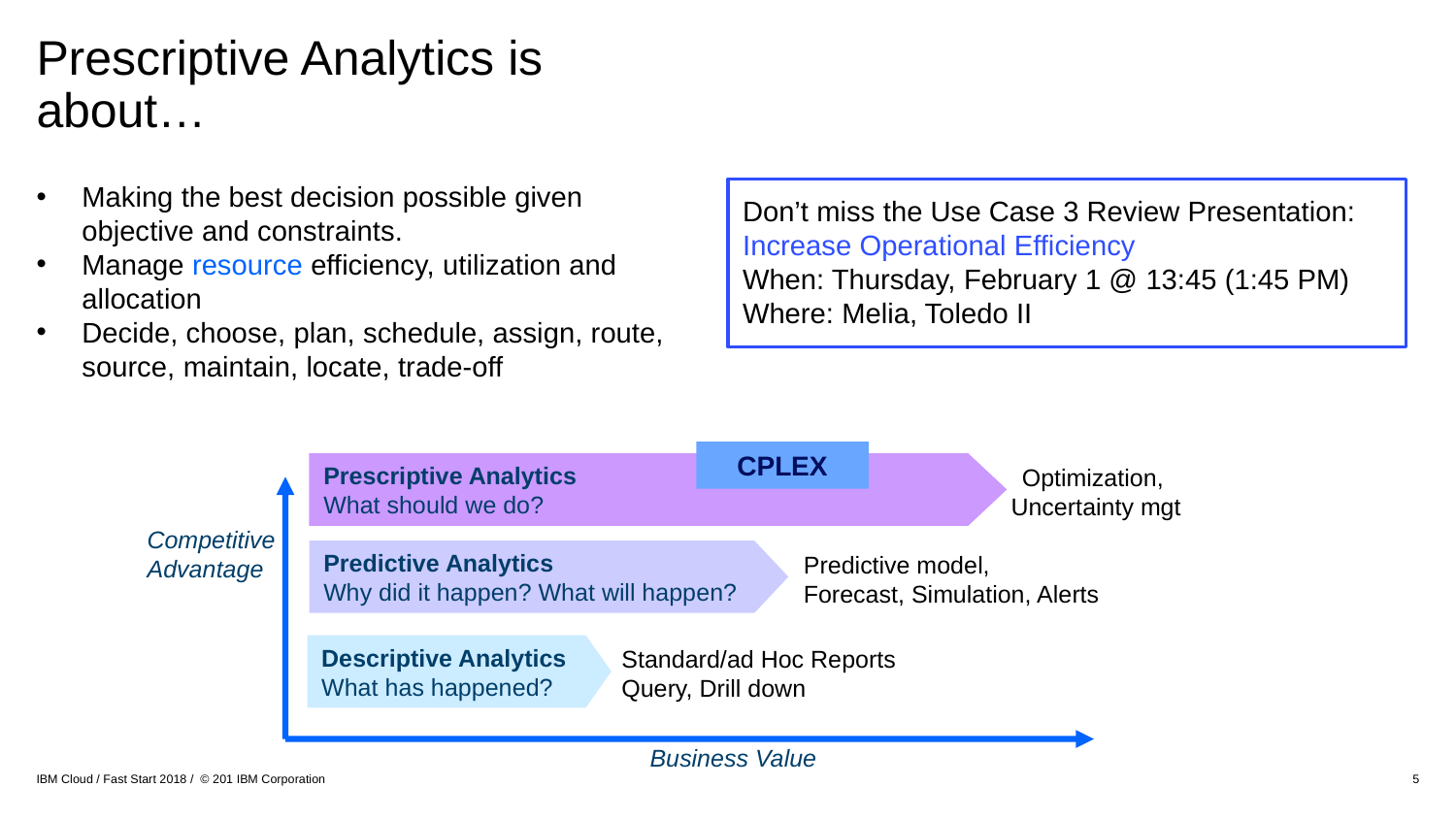

# Prescriptive Analytics is about…
Making the best decision possible given objective and constraints.
Manage resource efficiency, utilization and allocation
Decide, choose, plan, schedule, assign, route, source, maintain, locate, trade-off

Don’t miss the Use Case 3 Review Presentation:
Increase Operational Efficiency
When: Thursday, February 1 @ 13:45 (1:45 PM)
Where: Melia, Toledo II
CPLEX
Prescriptive Analytics
What should we do?
Optimization,
Uncertainty mgt

Competitive
Advantage
Predictive Analytics
Why did it happen? What will happen?
Predictive model,
Forecast, Simulation, Alerts
Descriptive Analytics
What has happened?
Standard/ad Hoc Reports
Query, Drill down
Business Value

IBM Cloud / Fast Start 2018 /  © 201 IBM Corporation
5